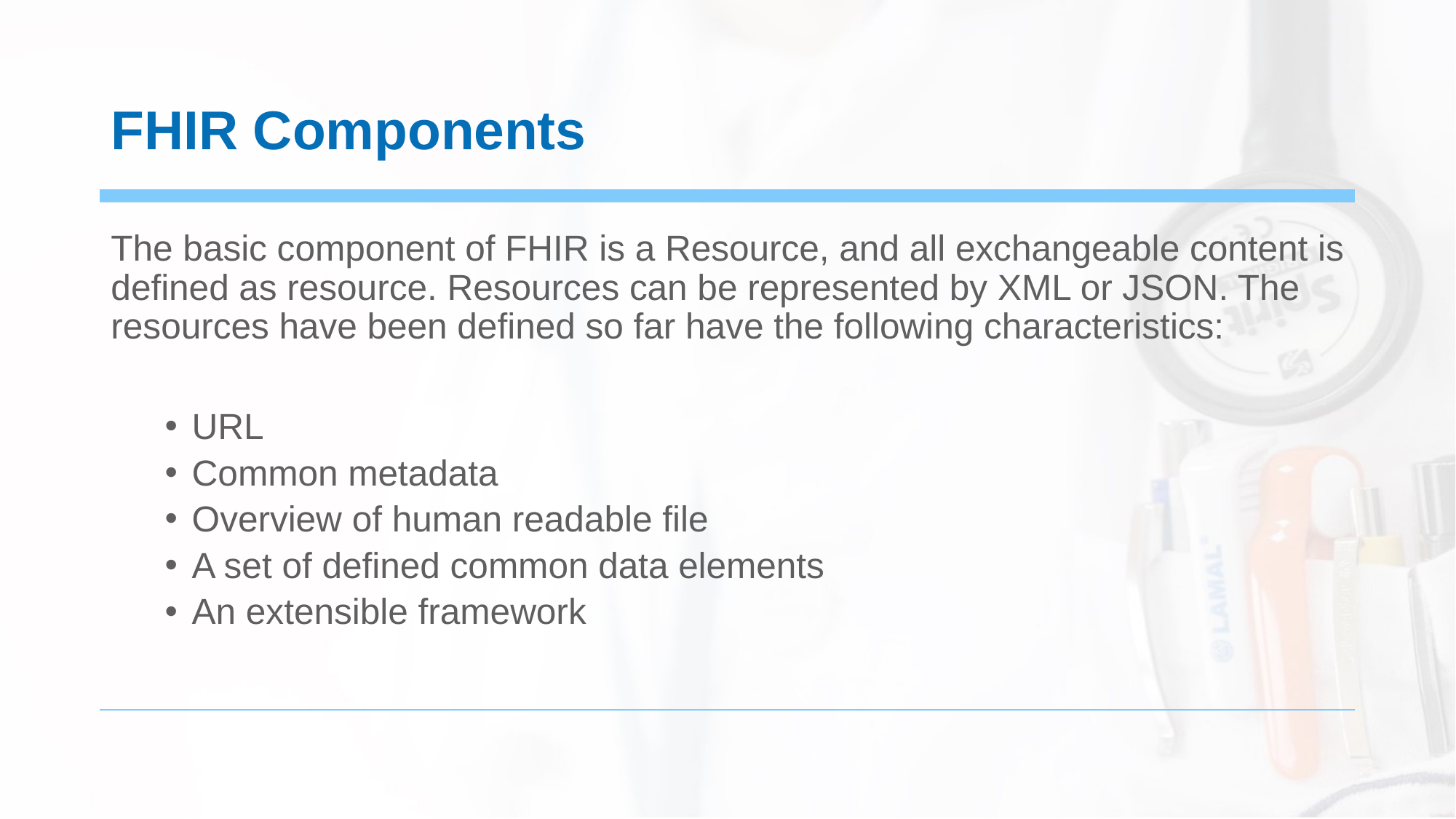

# FHIR Components
The basic component of FHIR is a Resource, and all exchangeable content is defined as resource. Resources can be represented by XML or JSON. The resources have been defined so far have the following characteristics:

URL
Common metadata
Overview of human readable file
A set of defined common data elements
An extensible framework
6